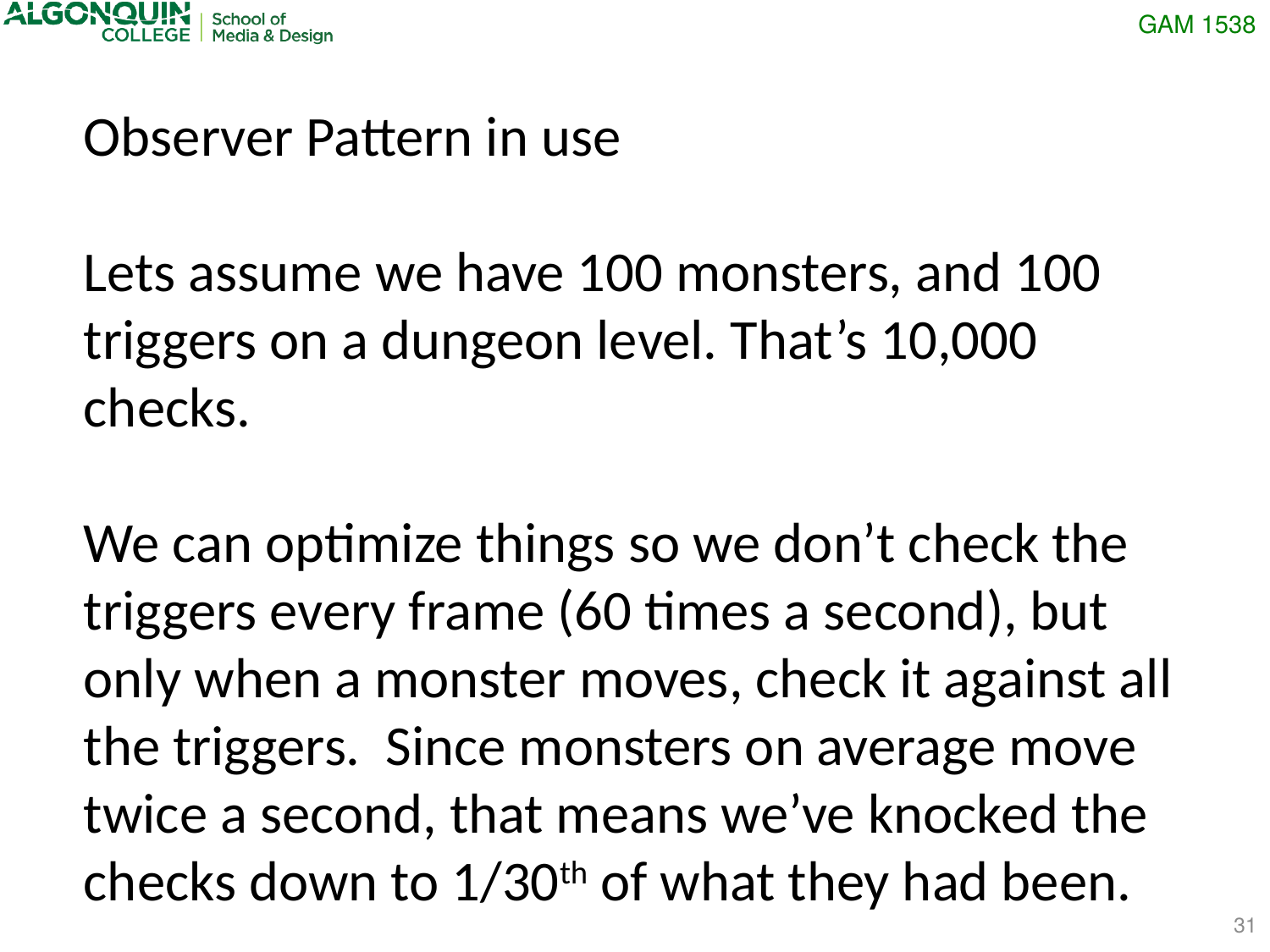

Observer Pattern in use

Lets assume we have 100 monsters, and 100 triggers on a dungeon level. That’s 10,000 checks.

We can optimize things so we don’t check the triggers every frame (60 times a second), but only when a monster moves, check it against all the triggers.  Since monsters on average move twice a second, that means we’ve knocked the checks down to 1/30th of what they had been.
31